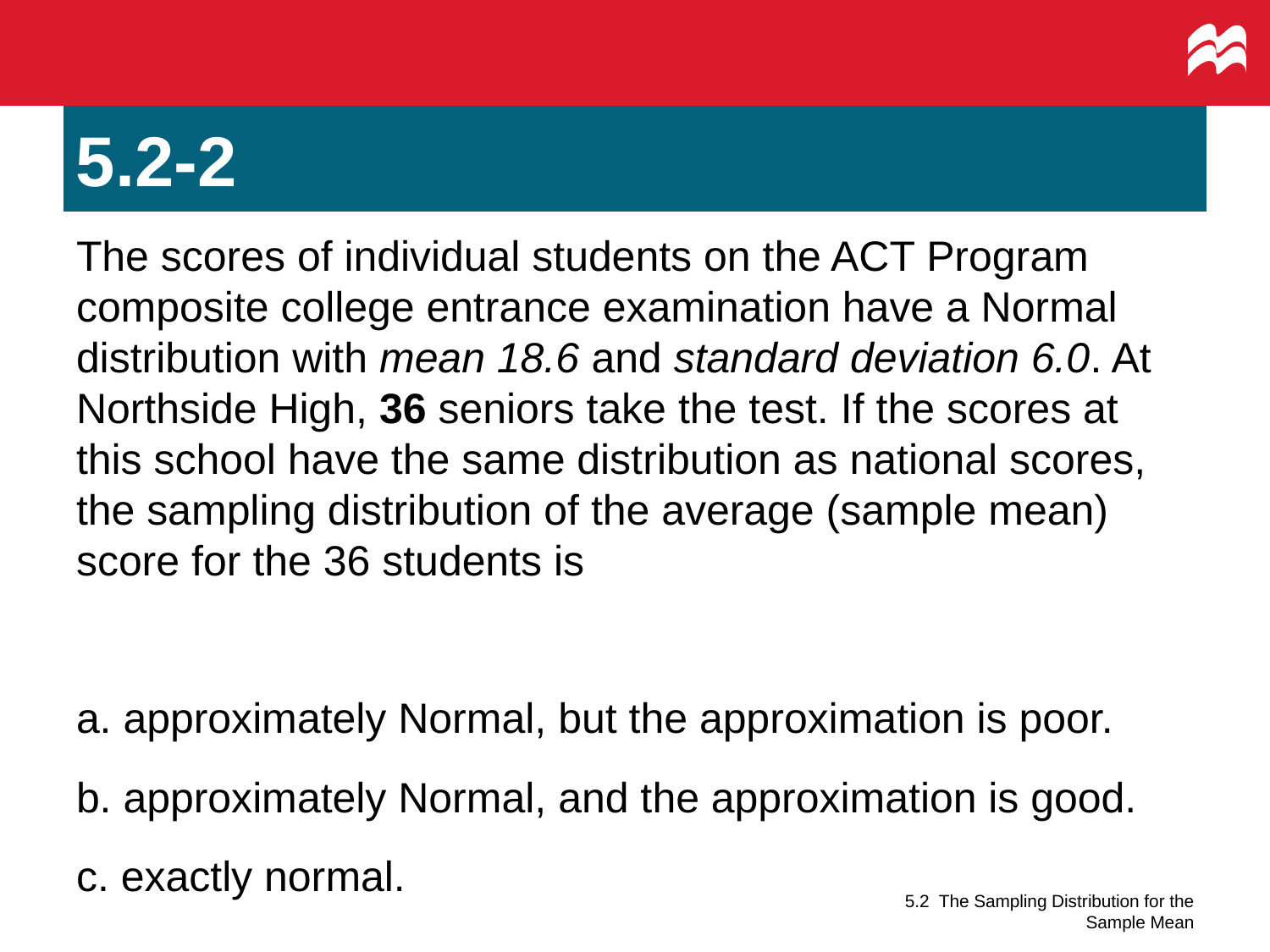

# 5.2-2
The scores of individual students on the ACT Program composite college entrance examination have a Normal distribution with mean 18.6 and standard deviation 6.0. At Northside High, 36 seniors take the test. If the scores at this school have the same distribution as national scores, the sampling distribution of the average (sample mean) score for the 36 students is

a. approximately Normal, but the approximation is poor.
b. approximately Normal, and the approximation is good.
c. exactly normal.

5.2  The Sampling Distribution for the Sample Mean